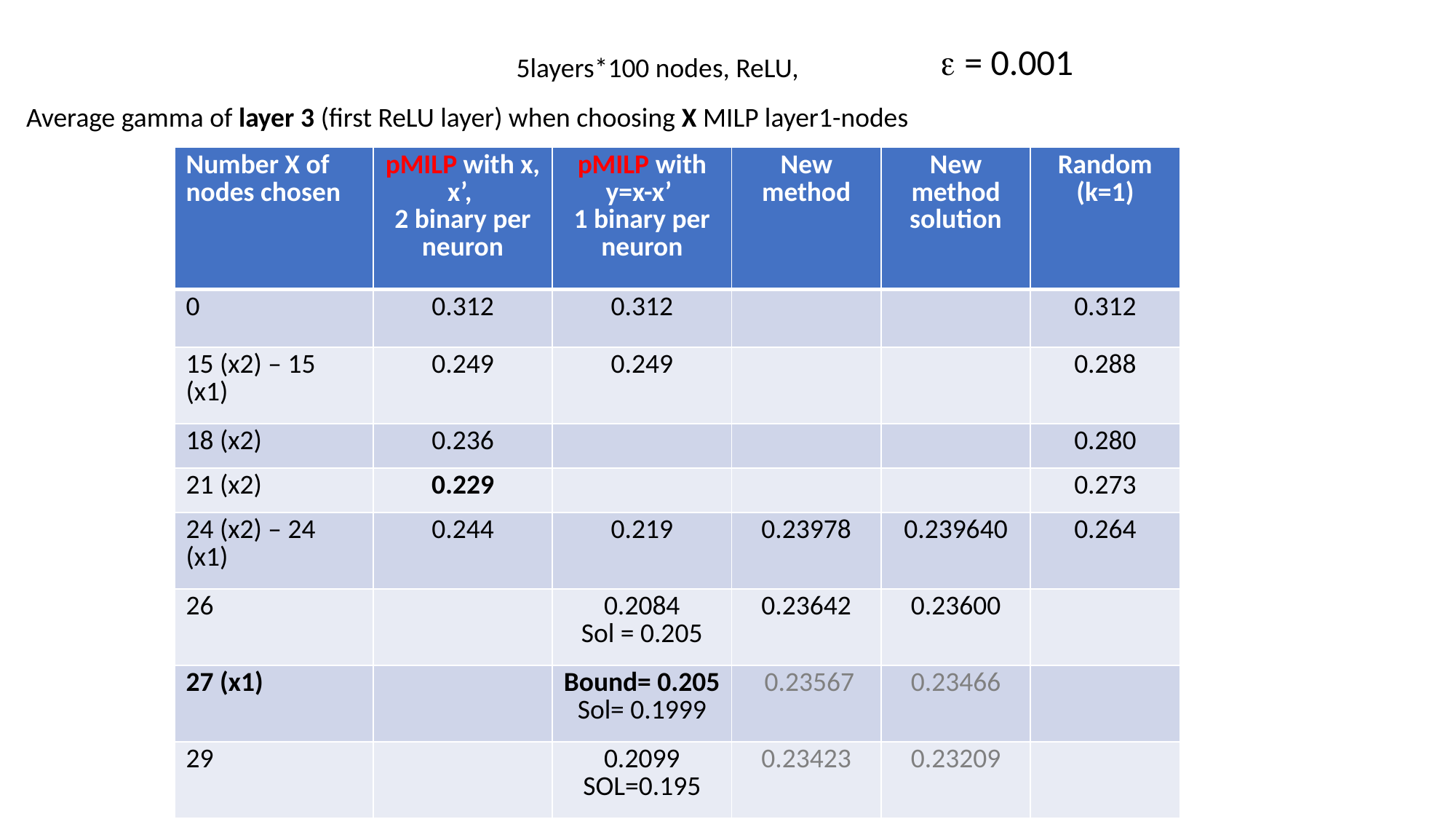

ε = 0.001
5layers*100 nodes, ReLU,
Average gamma of layer 3 (first ReLU layer) when choosing X MILP layer1-nodes
| Number X of nodes chosen | pMILP with x, x’, 2 binary per neuron | pMILP with y=x-x’ 1 binary per neuron | New method | New method solution | Random (k=1) |
| --- | --- | --- | --- | --- | --- |
| 0 | 0.312 | 0.312 |  |  | 0.312 |
| 15 (x2) – 15 (x1) | 0.249 | 0.249 |  |  | 0.288 |
| 18 (x2) | 0.236 |  |  |  | 0.280 |
| 21 (x2) | 0.229 |  |  |  | 0.273 |
| 24 (x2) – 24 (x1) | 0.244 | 0.219 | 0.23978 | 0.239640 | 0.264 |
| 26 |  | 0.2084 Sol = 0.205 | 0.23642 | 0.23600 |  |
| 27 (x1) |  | Bound= 0.205 Sol= 0.1999 | 0.23567 | 0.23466 |  |
| 29 |  | 0.2099 SOL=0.195 | 0.23423 | 0.23209 |  |
| 32 |  | 0.212 (SOLUTION 0.188) | 0.23312 | 0.22793 |  |
11.7% BETTER